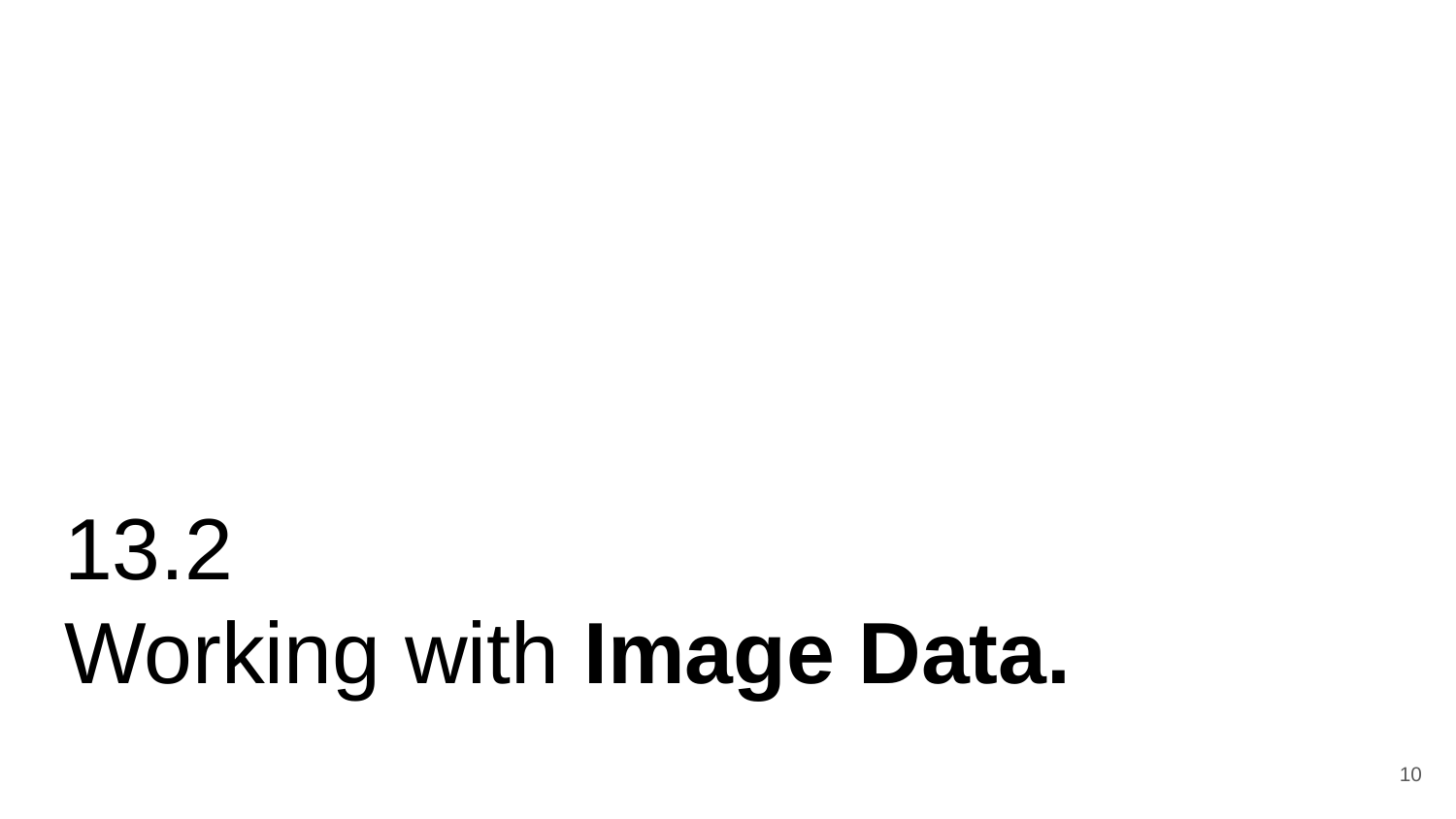

# 13.2
Working with Image Data.
10